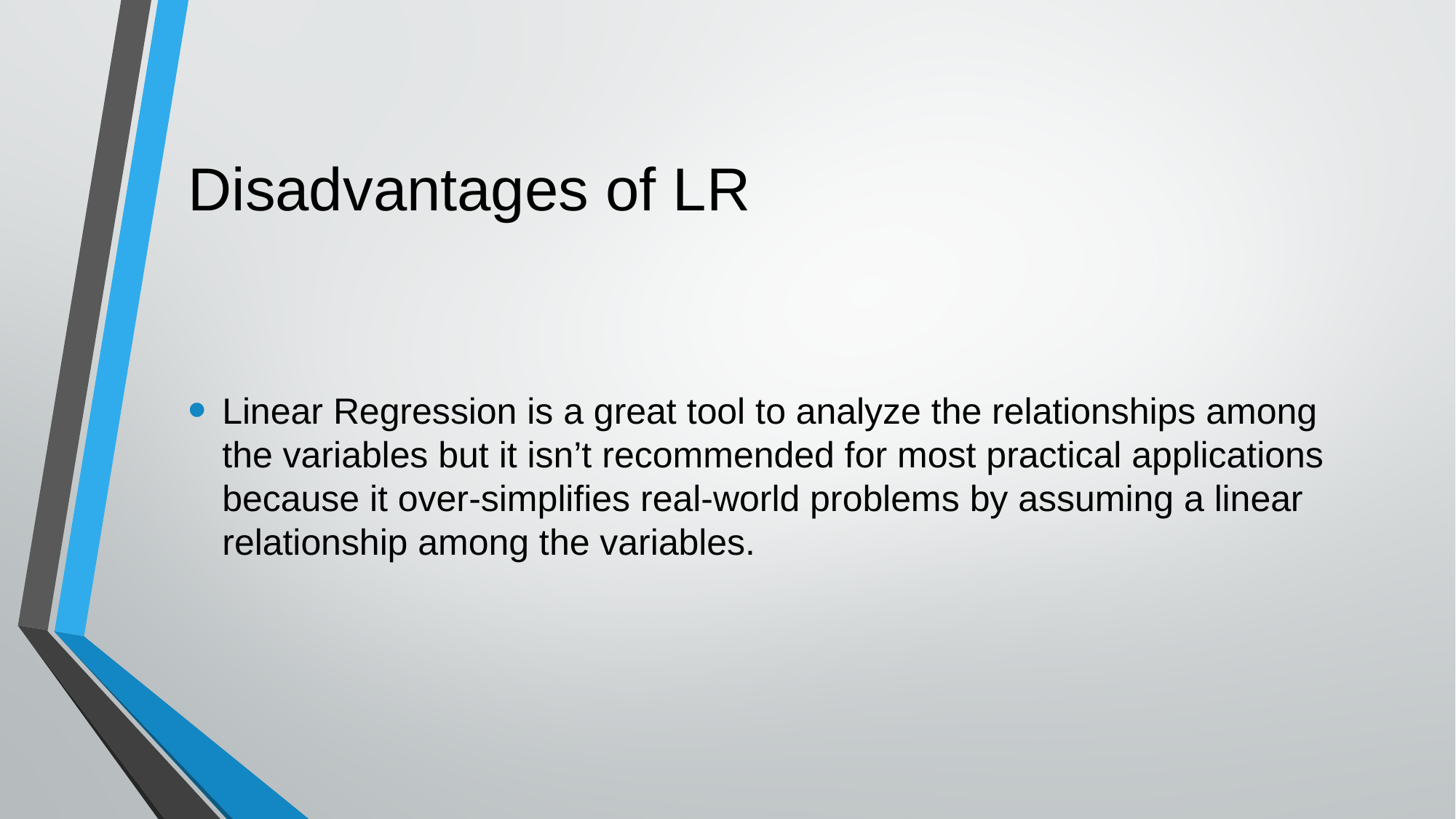

# Disadvantages of LR
Linear Regression is a great tool to analyze the relationships among the variables but it isn’t recommended for most practical applications because it over-simplifies real-world problems by assuming a linear relationship among the variables.